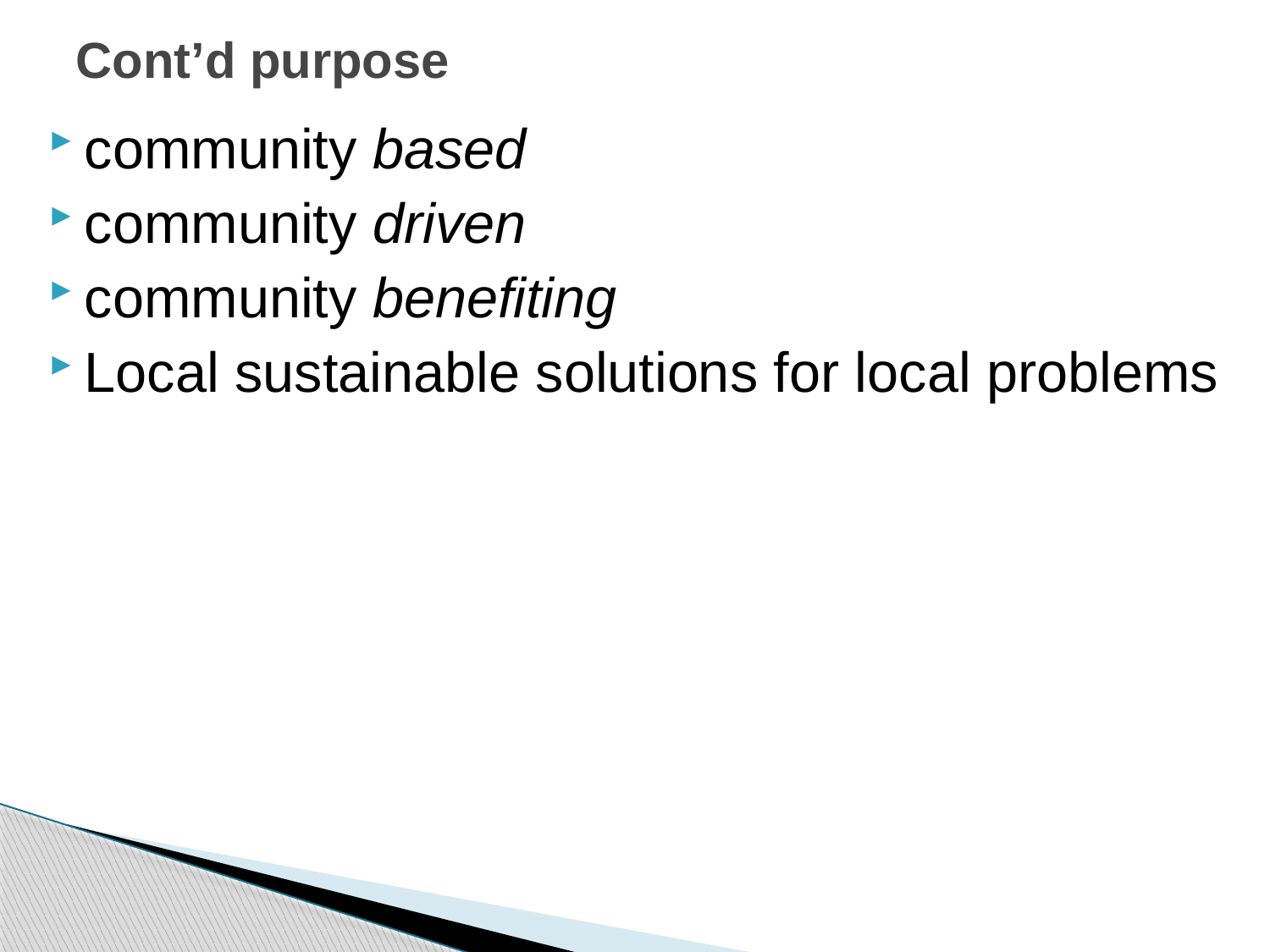

# Cont’d purpose
community based
community driven
community benefiting
Local sustainable solutions for local problems